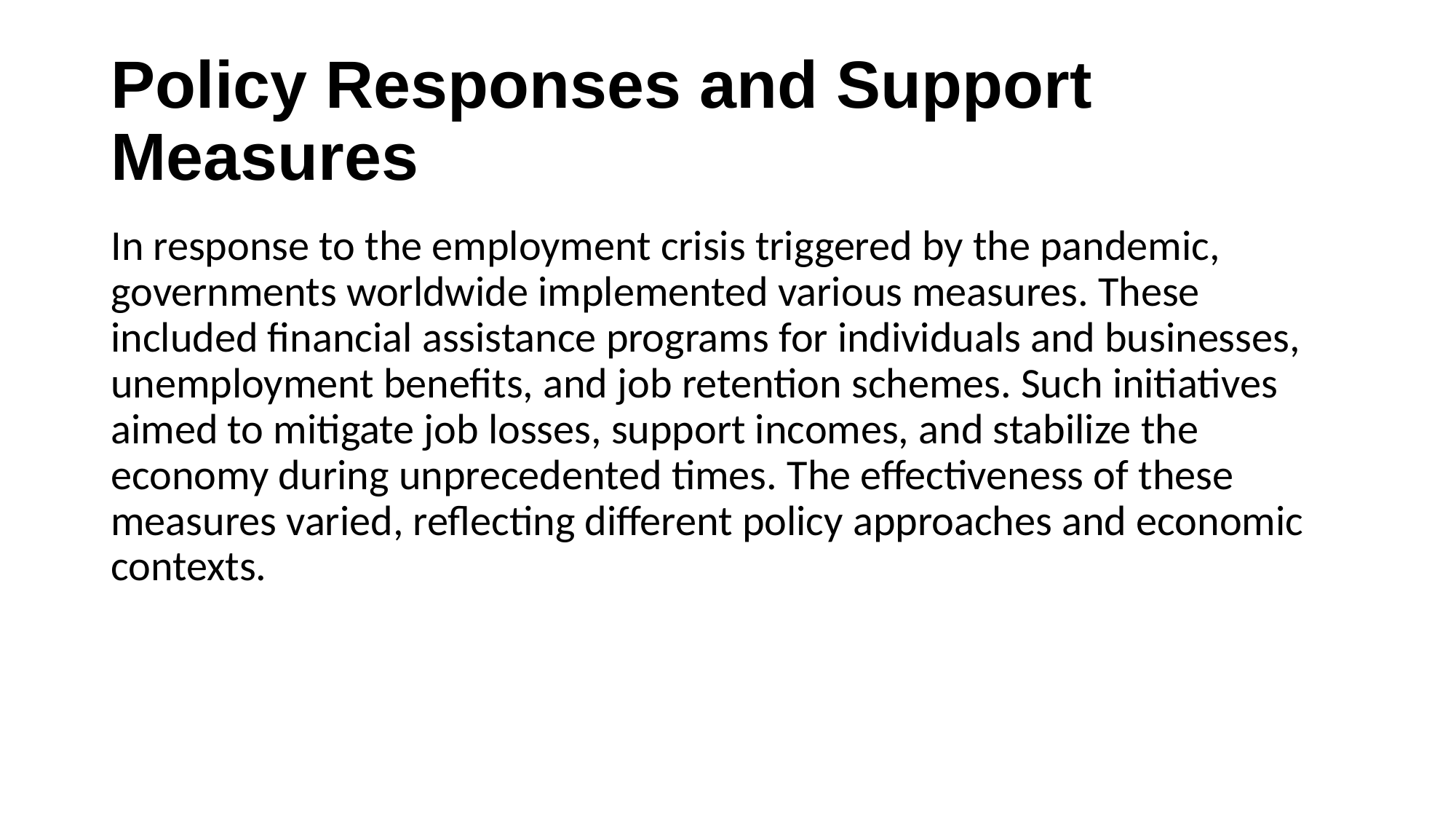

# Policy Responses and Support Measures
In response to the employment crisis triggered by the pandemic, governments worldwide implemented various measures. These included financial assistance programs for individuals and businesses, unemployment benefits, and job retention schemes. Such initiatives aimed to mitigate job losses, support incomes, and stabilize the economy during unprecedented times. The effectiveness of these measures varied, reflecting different policy approaches and economic contexts.